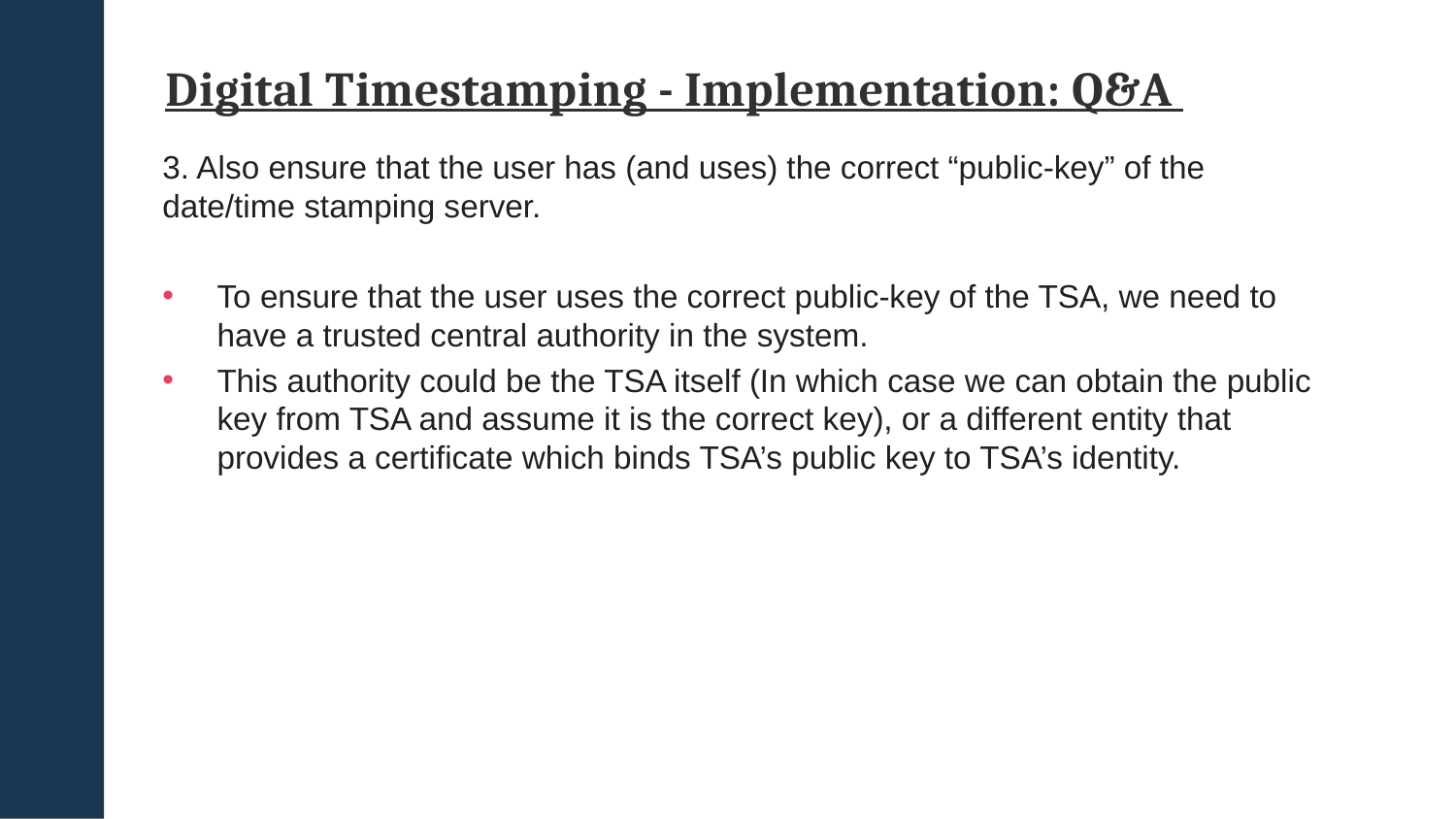

Digital Timestamping - Implementation: Q&A
3. Also ensure that the user has (and uses) the correct “public-key” of the date/time stamping server.

To ensure that the user uses the correct public-key of the TSA, we need to have a trusted central authority in the system.
This authority could be the TSA itself (In which case we can obtain the public key from TSA and assume it is the correct key), or a different entity that provides a certificate which binds TSA’s public key to TSA’s identity.